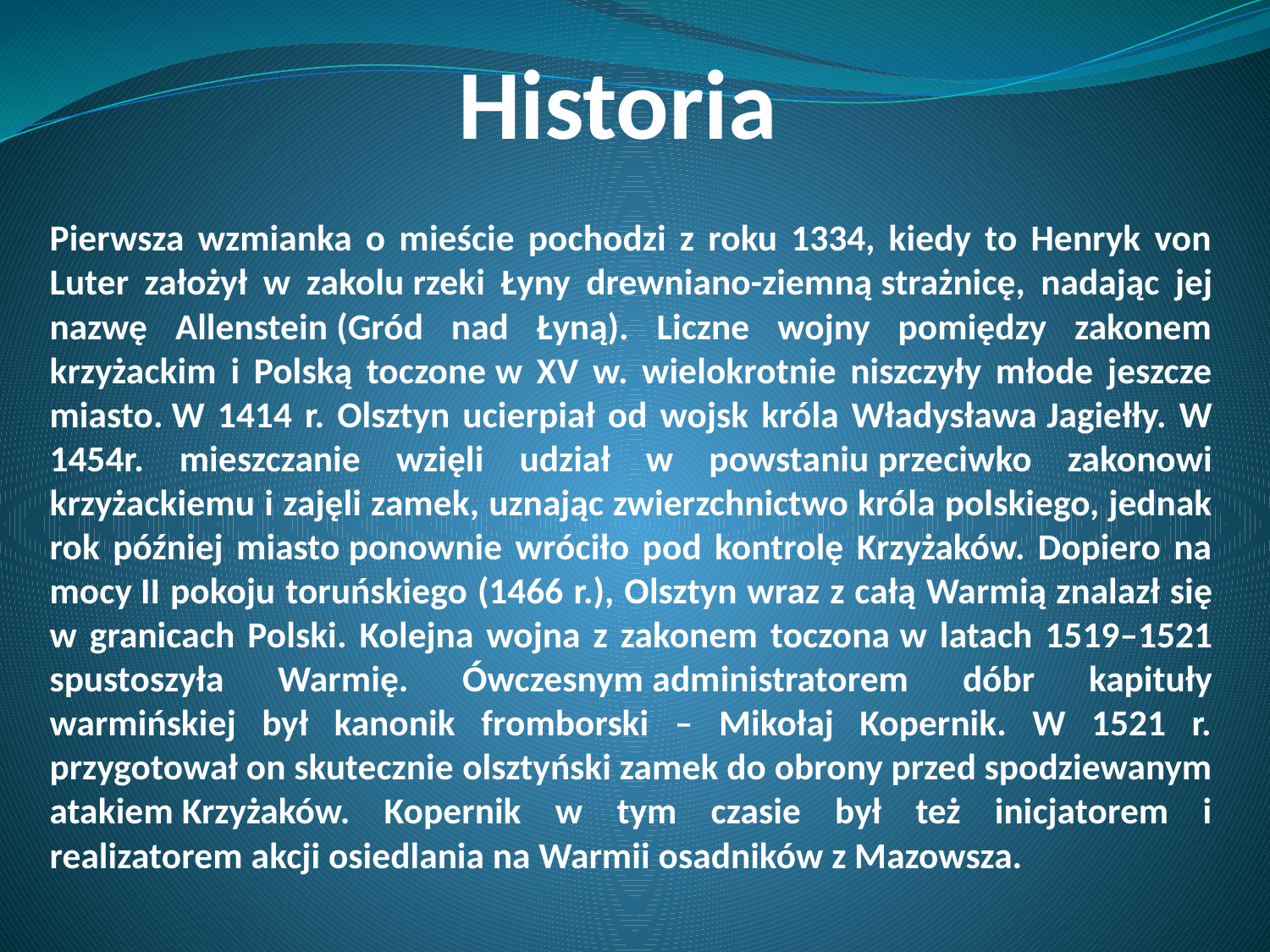

# Historia
Pierwsza wzmianka o mieście pochodzi z roku 1334, kiedy to Henryk von Luter założył w zakolu rzeki Łyny drewniano-ziemną strażnicę, nadając jej nazwę Allenstein (Gród nad Łyną). Liczne wojny pomiędzy zakonem krzyżackim i Polską toczone w XV w. wielokrotnie niszczyły młode jeszcze miasto. W 1414 r. Olsztyn ucierpiał od wojsk króla Władysława Jagiełły. W 1454r. mieszczanie wzięli udział w powstaniu przeciwko zakonowi krzyżackiemu i zajęli zamek, uznając zwierzchnictwo króla polskiego, jednak rok później miasto ponownie wróciło pod kontrolę Krzyżaków. Dopiero na mocy II pokoju toruńskiego (1466 r.), Olsztyn wraz z całą Warmią znalazł się w granicach Polski. Kolejna wojna z zakonem toczona w latach 1519–1521 spustoszyła Warmię. Ówczesnym administratorem dóbr kapituły warmińskiej był kanonik fromborski – Mikołaj Kopernik. W 1521 r. przygotował on skutecznie olsztyński zamek do obrony przed spodziewanym atakiem Krzyżaków. Kopernik w tym czasie był też inicjatorem i realizatorem akcji osiedlania na Warmii osadników z Mazowsza.